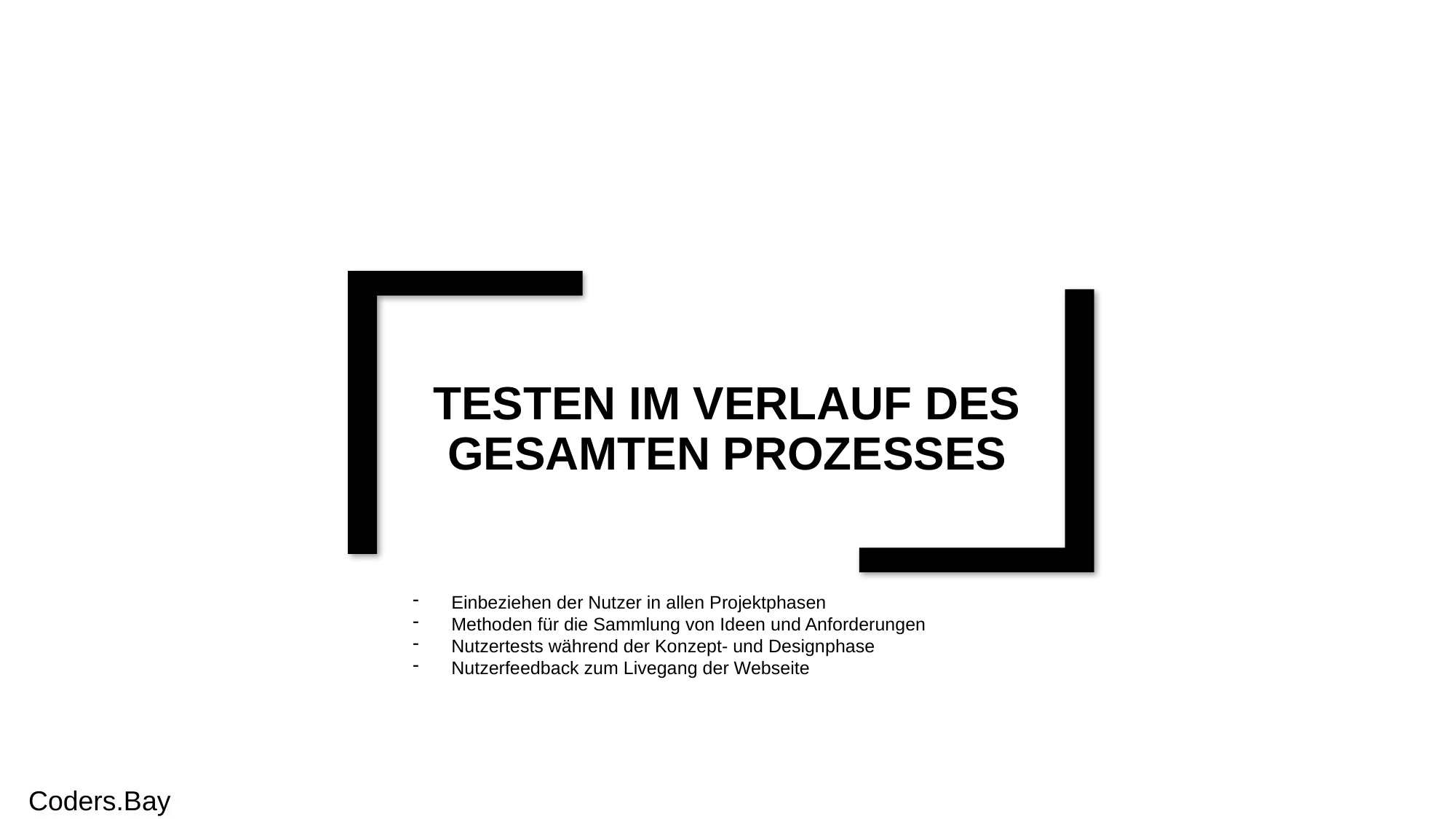

Testen im Verlauf des gesamten Prozesses
Einbeziehen der Nutzer in allen Projektphasen
Methoden für die Sammlung von Ideen und Anforderungen
Nutzertests während der Konzept- und Designphase
Nutzerfeedback zum Livegang der Webseite